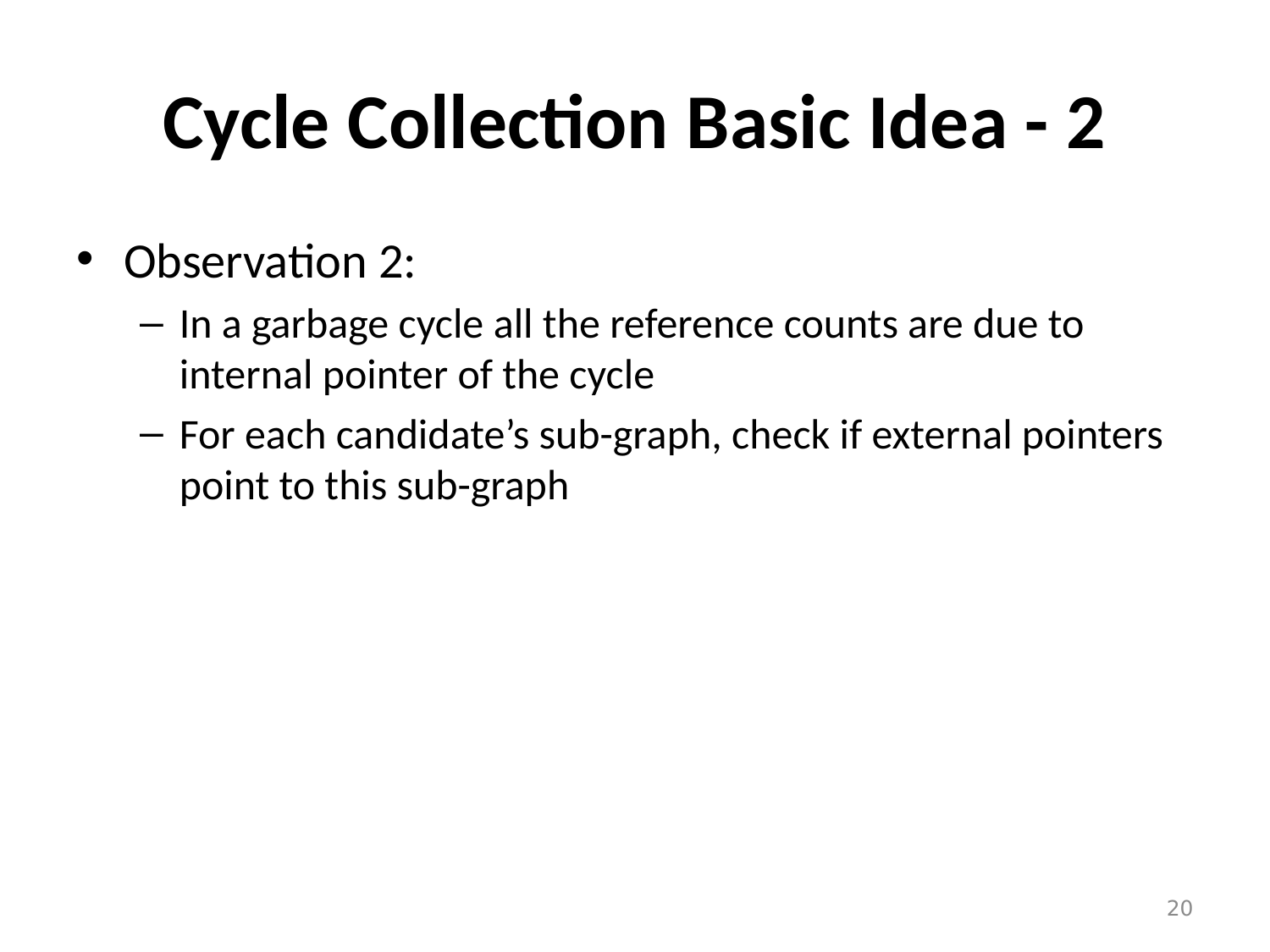

# Cycle Collection Basic Idea - 2
Observation 2:
In a garbage cycle all the reference counts are due to internal pointer of the cycle
For each candidate’s sub-graph, check if external pointers point to this sub-graph

20